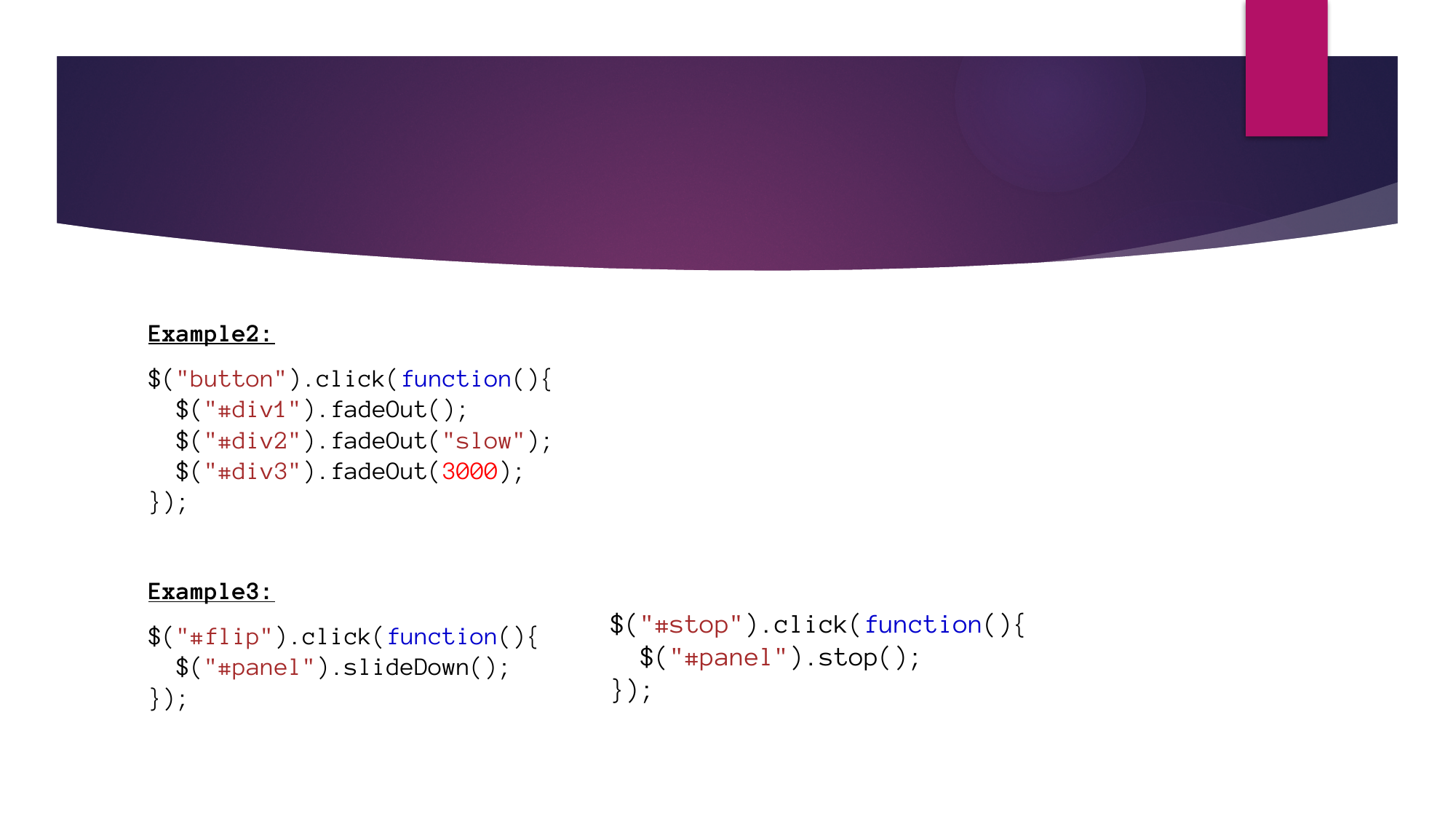

Example2:
$("button").click(function(){
  $("#div1").fadeOut();
  $("#div2").fadeOut("slow");
  $("#div3").fadeOut(3000);
});

Example3:
$("#flip").click(function(){
  $("#panel").slideDown();
});
$("#stop").click(function(){
  $("#panel").stop();
});